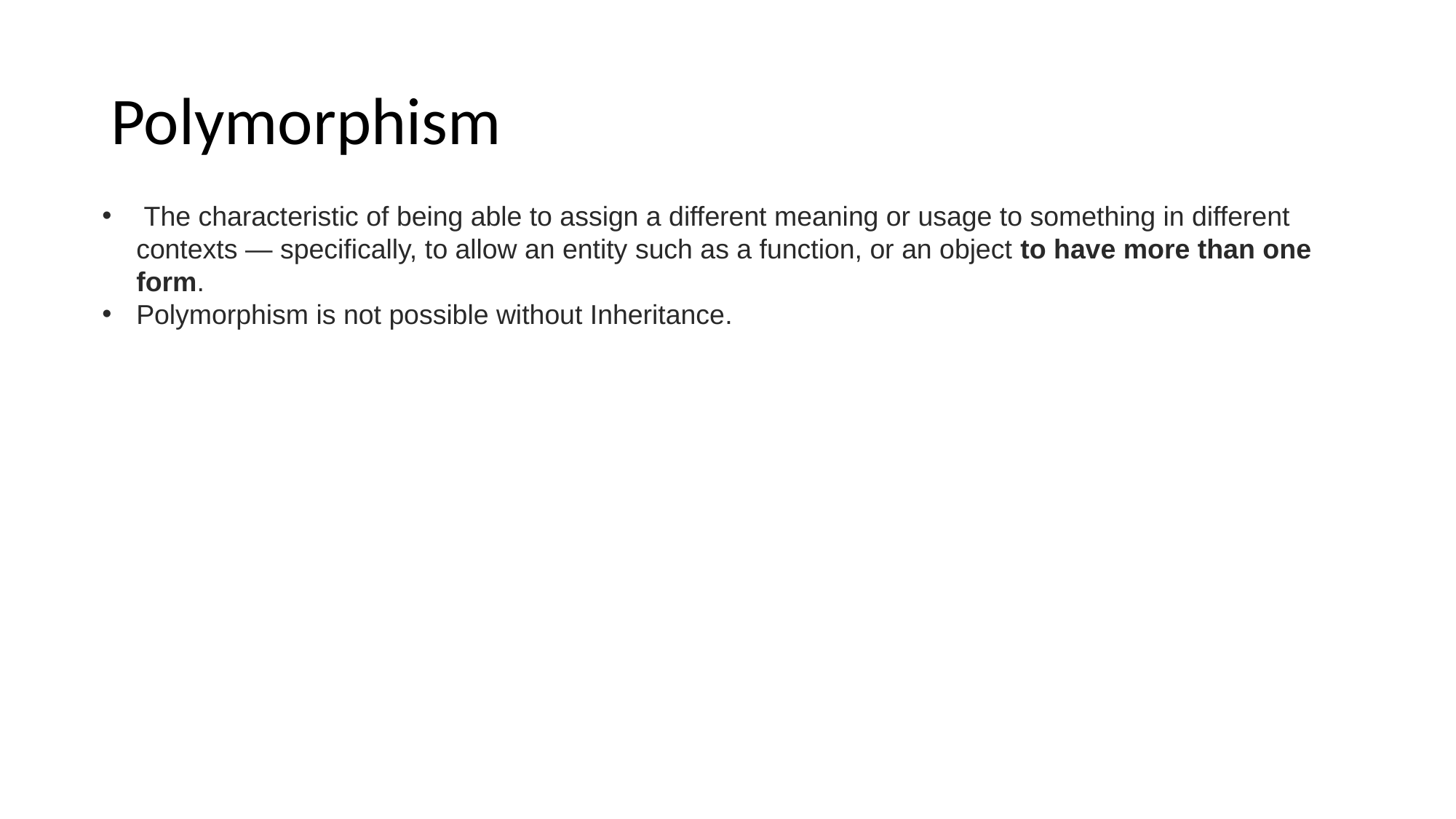

# Polymorphism
 The characteristic of being able to assign a different meaning or usage to something in different contexts — specifically, to allow an entity such as a function, or an object to have more than one form.
Polymorphism is not possible without Inheritance.